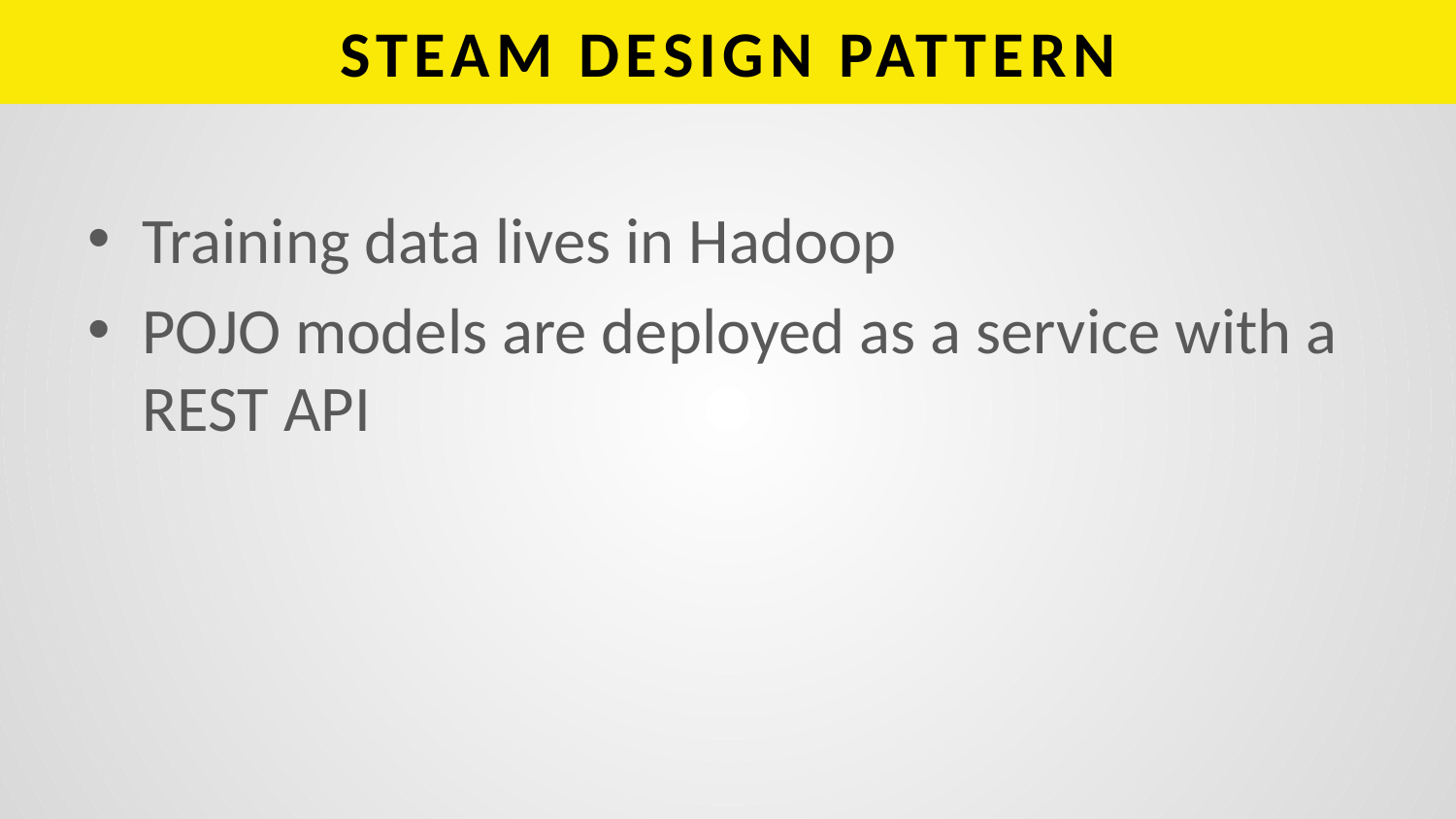

# STEAM DESIGN PATTERN
Training data lives in Hadoop
POJO models are deployed as a service with a REST API